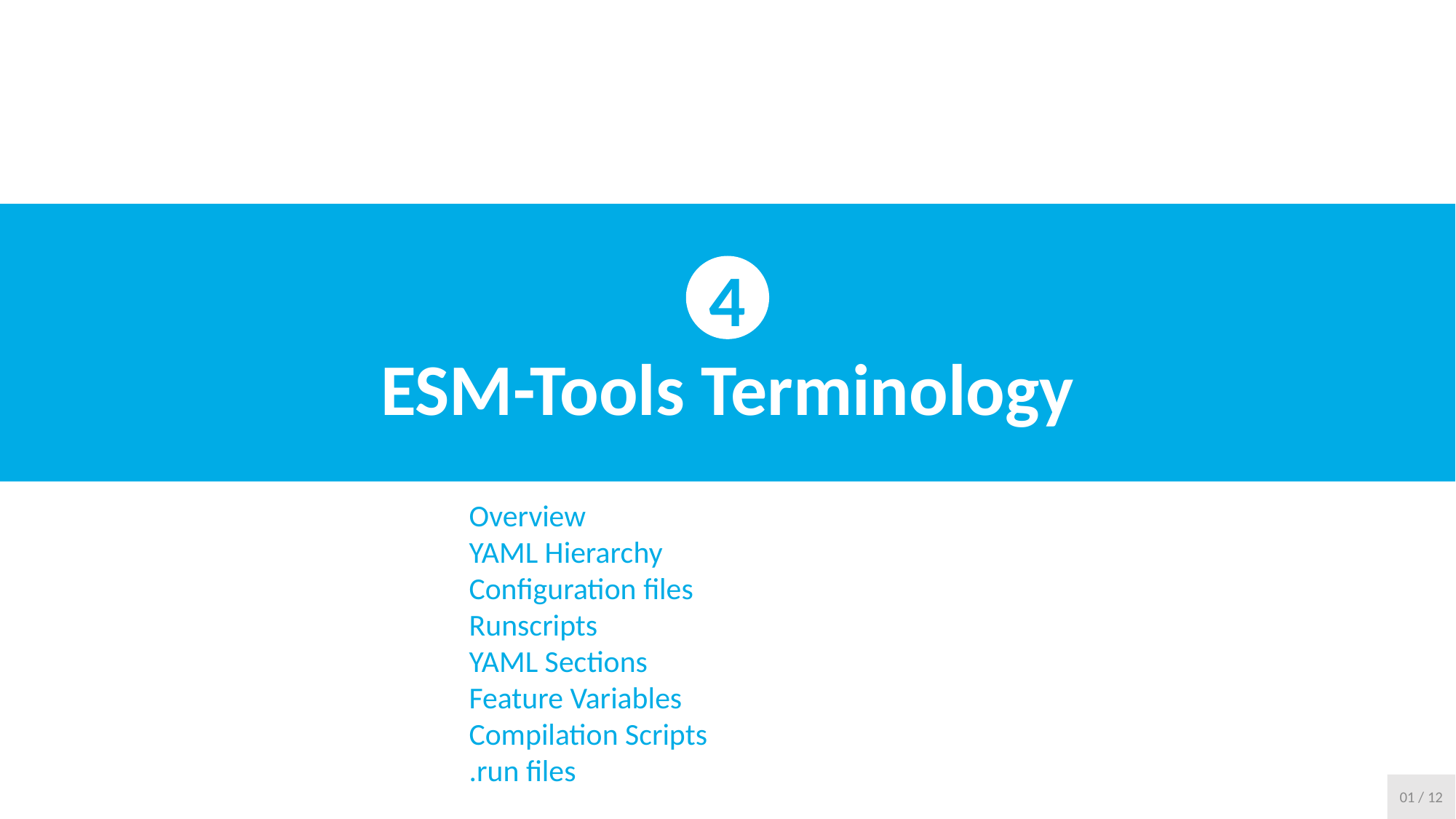

ESM-Tools Terminology
4
Overview
YAML Hierarchy
Configuration files
Runscripts
YAML Sections
Feature Variables
Compilation Scripts
.run files
01 / 12